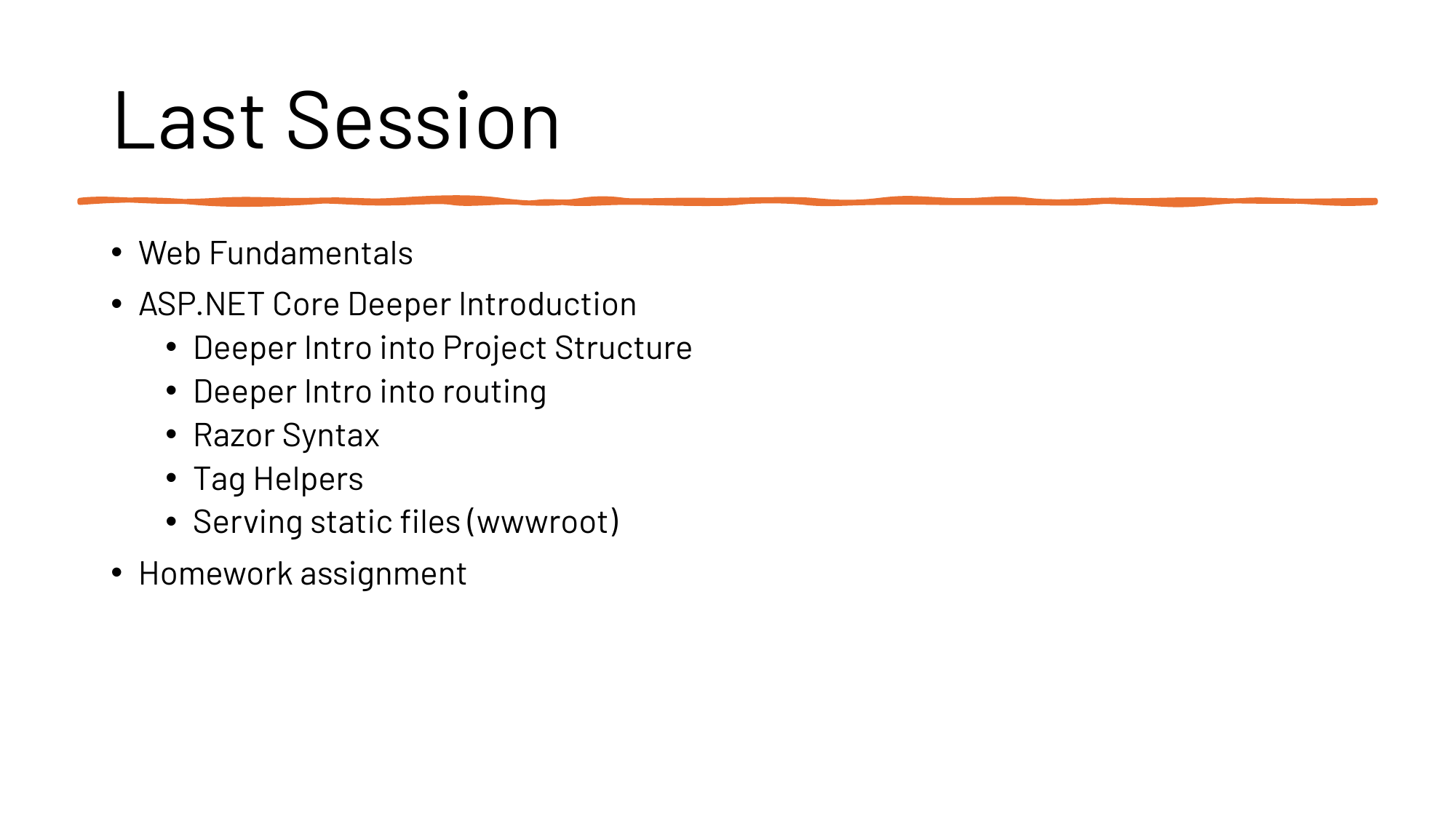

# Last Session

Web Fundamentals
ASP.NET Core Deeper Introduction
Deeper Intro into Project Structure
Deeper Intro into routing
Razor Syntax
Tag Helpers
Serving static files (wwwroot)
Homework assignment